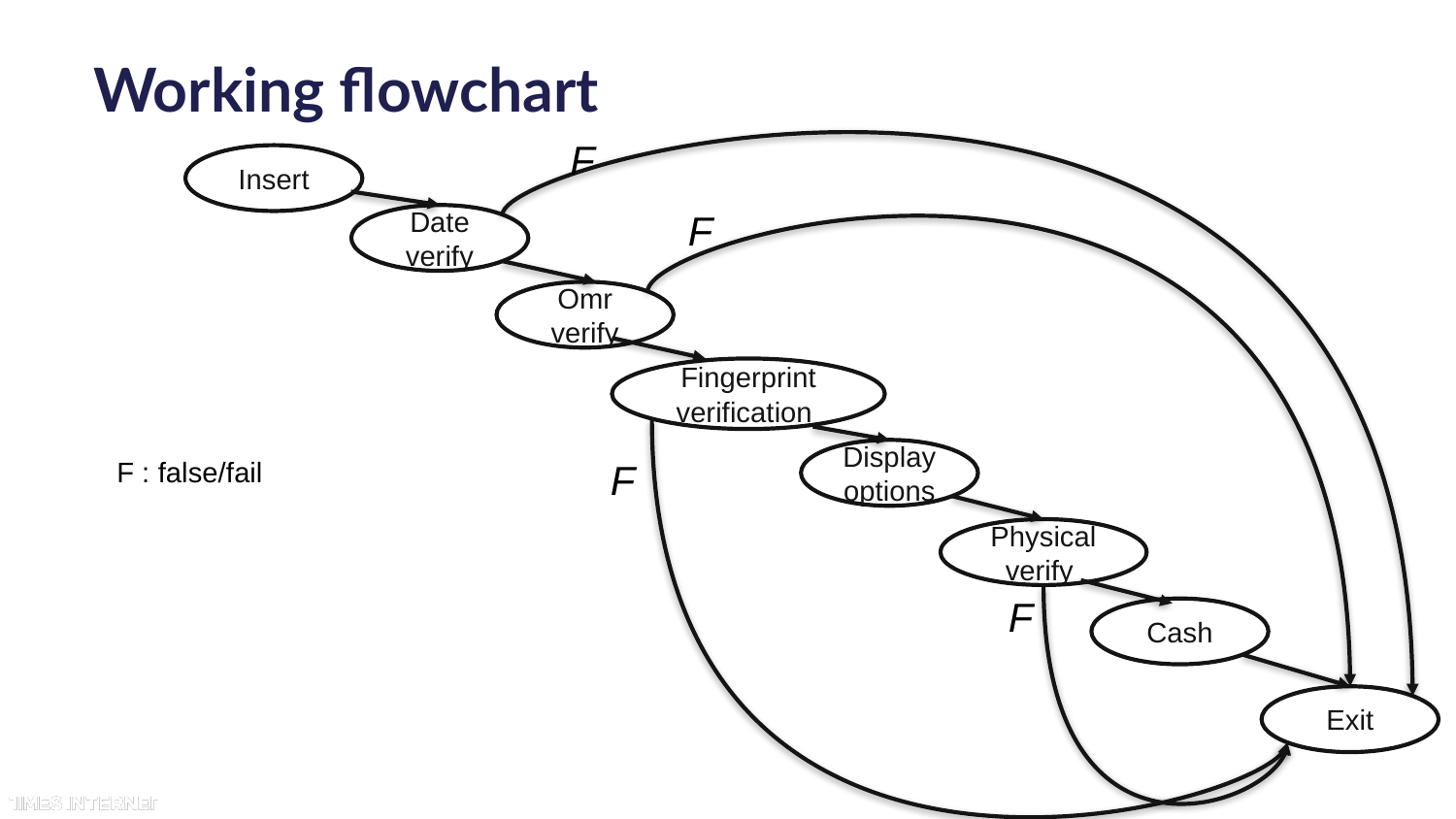

# Working flowchart
F
Insert
F
Date verify
Omr verify
Fingerprint verification
Display options
F : false/fail
F
Physical verify
F
Cash
Exit